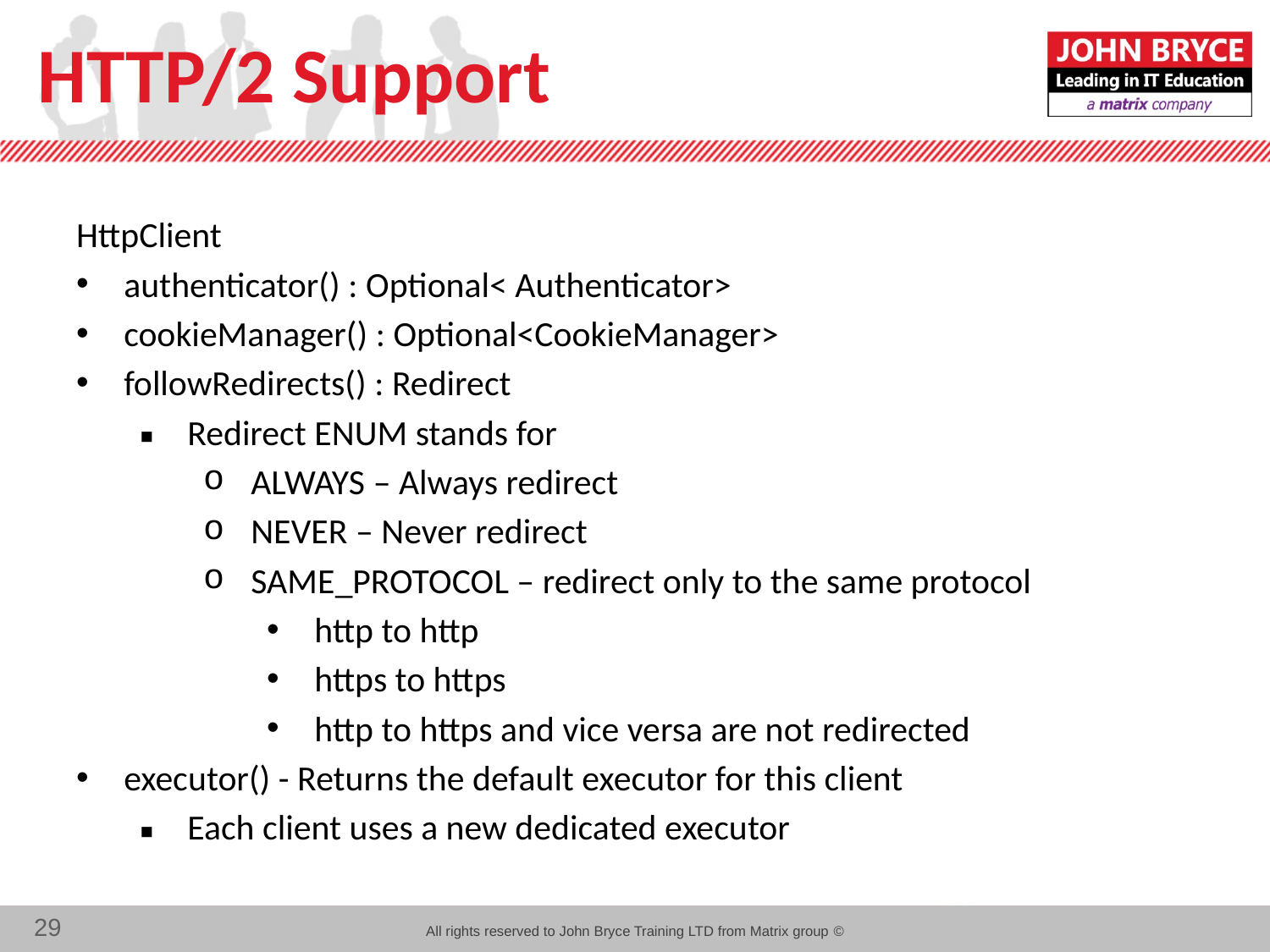

# HTTP/2 Support
HttpClient
authenticator() : Optional< Authenticator>
cookieManager() : Optional<CookieManager>
followRedirects() : Redirect
Redirect ENUM stands for
ALWAYS – Always redirect
NEVER – Never redirect
SAME_PROTOCOL – redirect only to the same protocol
http to http
https to https
http to https and vice versa are not redirected
executor() - Returns the default executor for this client
Each client uses a new dedicated executor